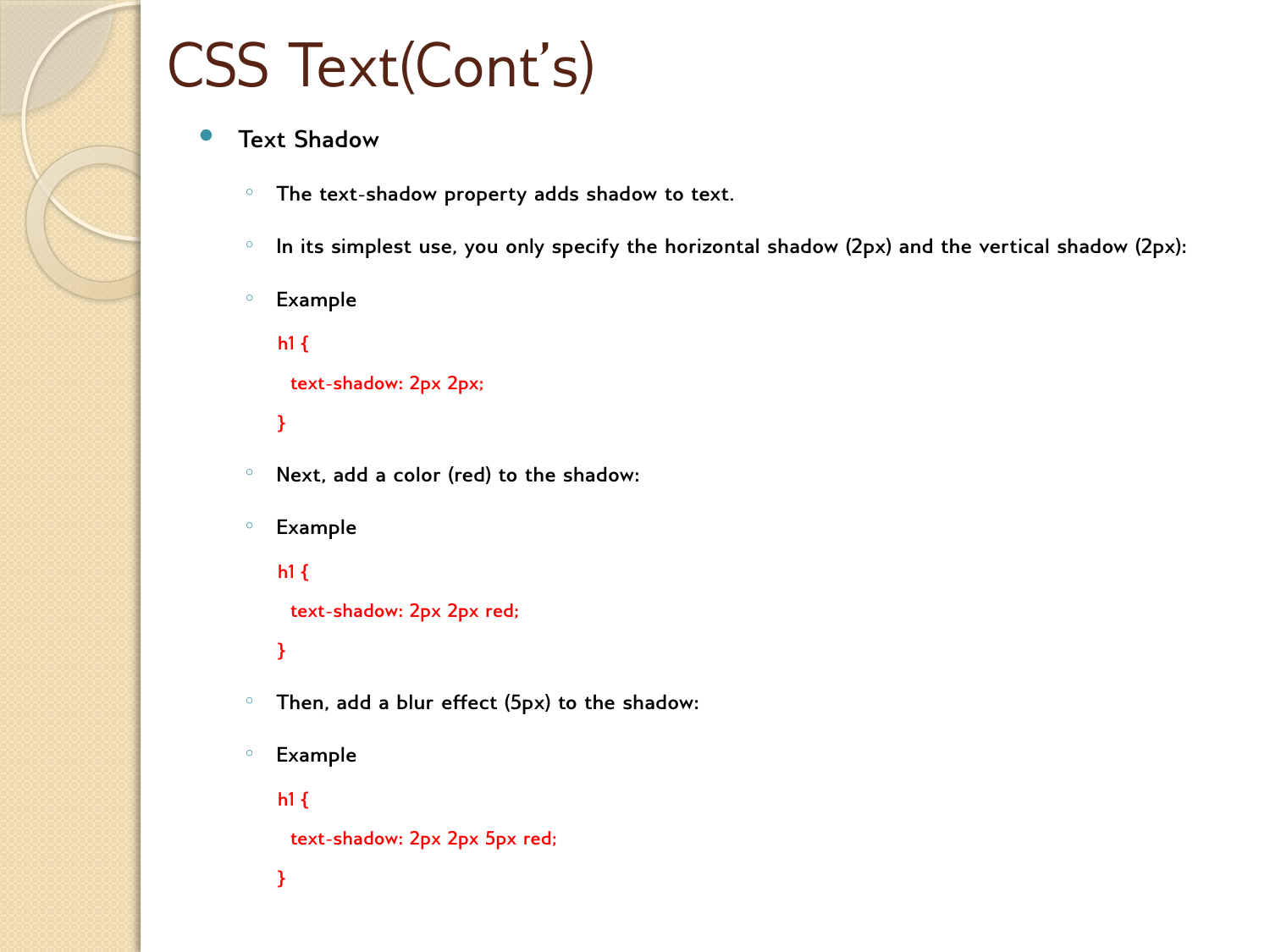

# CSS Text(Cont’s)
Text Shadow
The text-shadow property adds shadow to text.
In its simplest use, you only specify the horizontal shadow (2px) and the vertical shadow (2px):
Example
h1 {
  text-shadow: 2px 2px;
}
Next, add a color (red) to the shadow:
Example
h1 {
  text-shadow: 2px 2px red;
}
Then, add a blur effect (5px) to the shadow:
Example
h1 {
  text-shadow: 2px 2px 5px red;
}